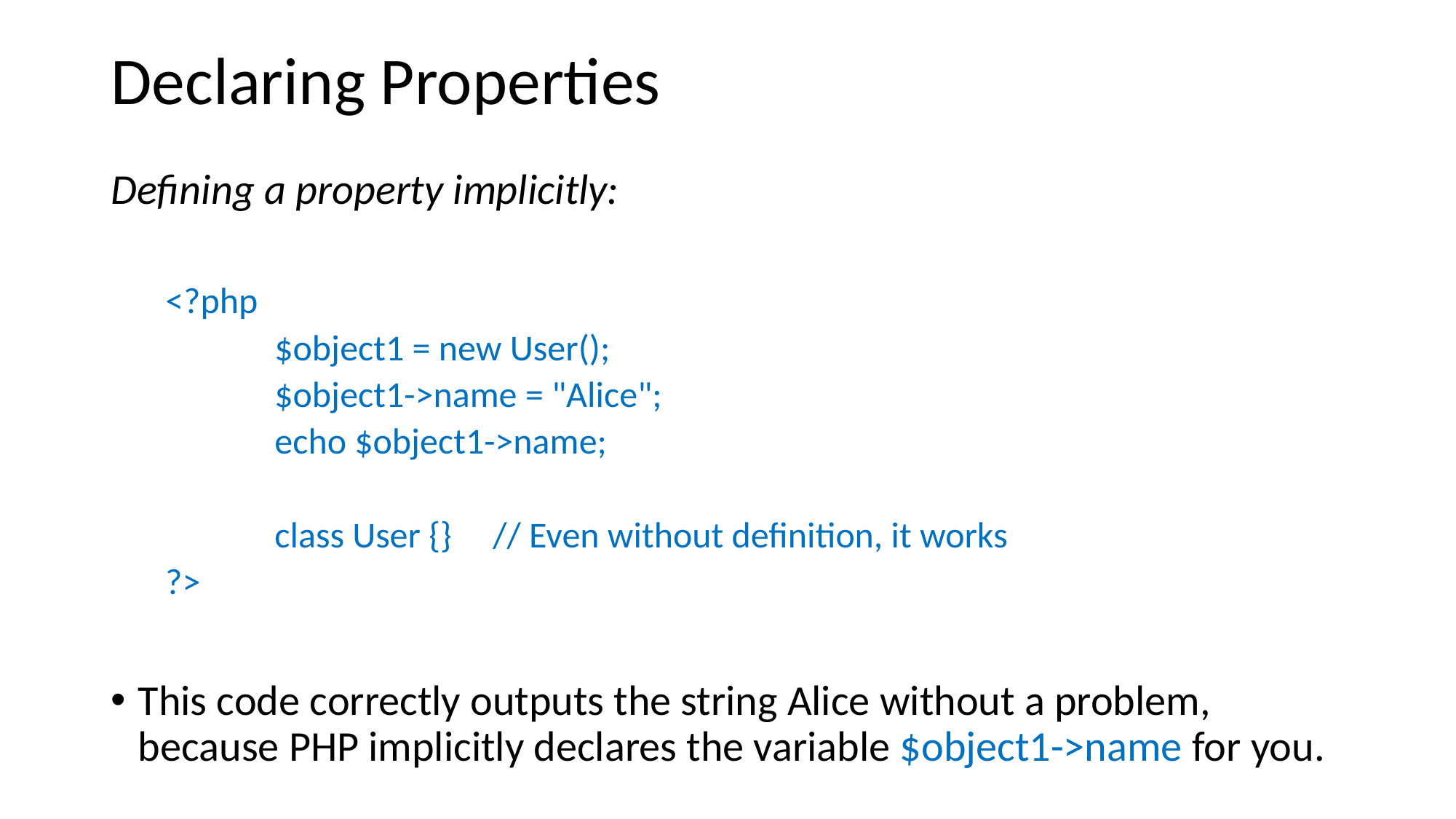

# Declaring Properties
Defining a property implicitly:

<?php
	$object1 = new User();
	$object1->name = "Alice";
	echo $object1->name;

	class User {}  	// Even without definition, it works
?>

This code correctly outputs the string Alice without a problem, because PHP implicitly declares the variable $object1->name for you.